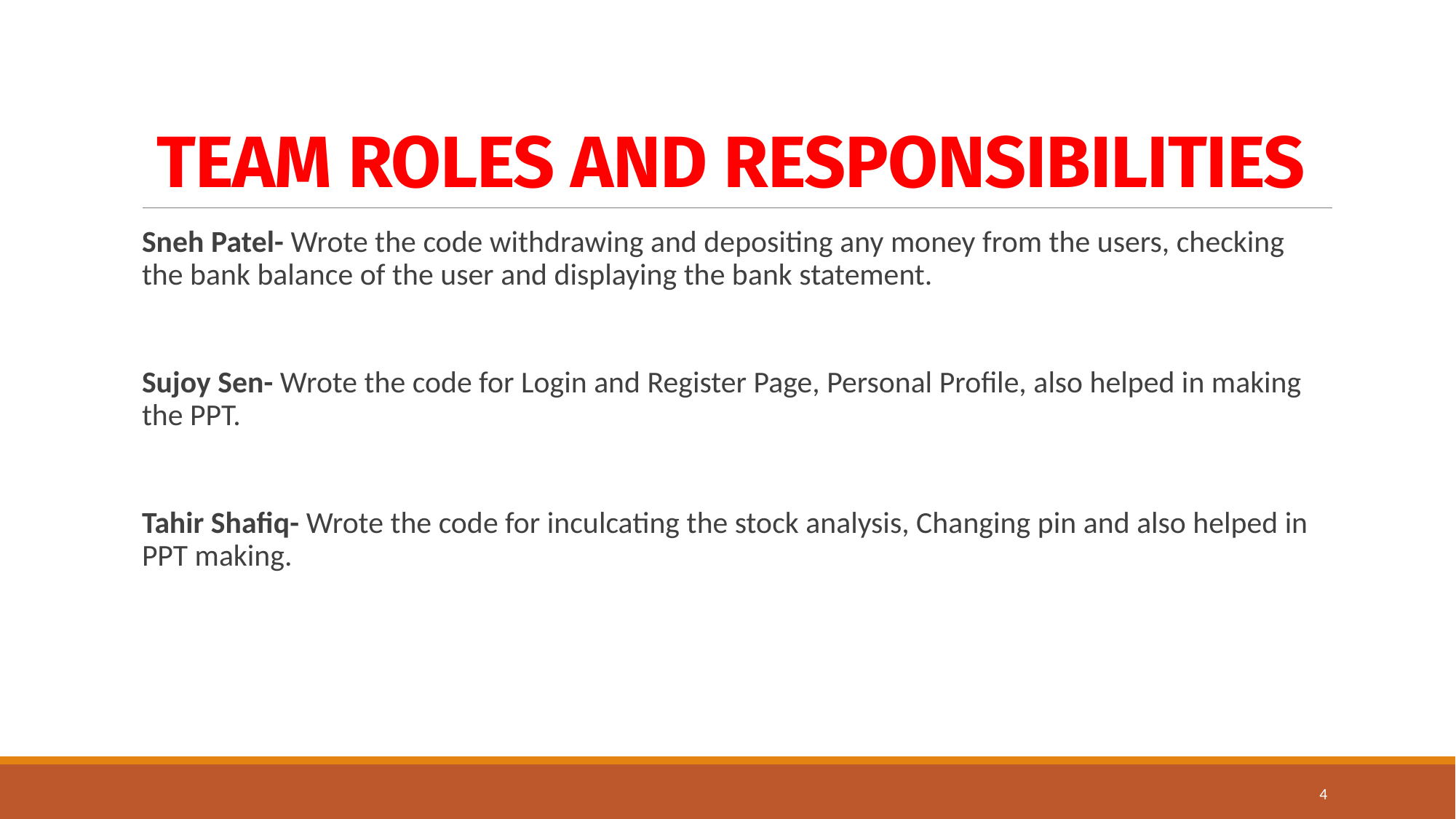

# TEAM ROLES AND RESPONSIBILITIES
Sneh Patel- Wrote the code withdrawing and depositing any money from the users, checking the bank balance of the user and displaying the bank statement.

Sujoy Sen- Wrote the code for Login and Register Page, Personal Profile, also helped in making the PPT.

Tahir Shafiq- Wrote the code for inculcating the stock analysis, Changing pin and also helped in PPT making.

4